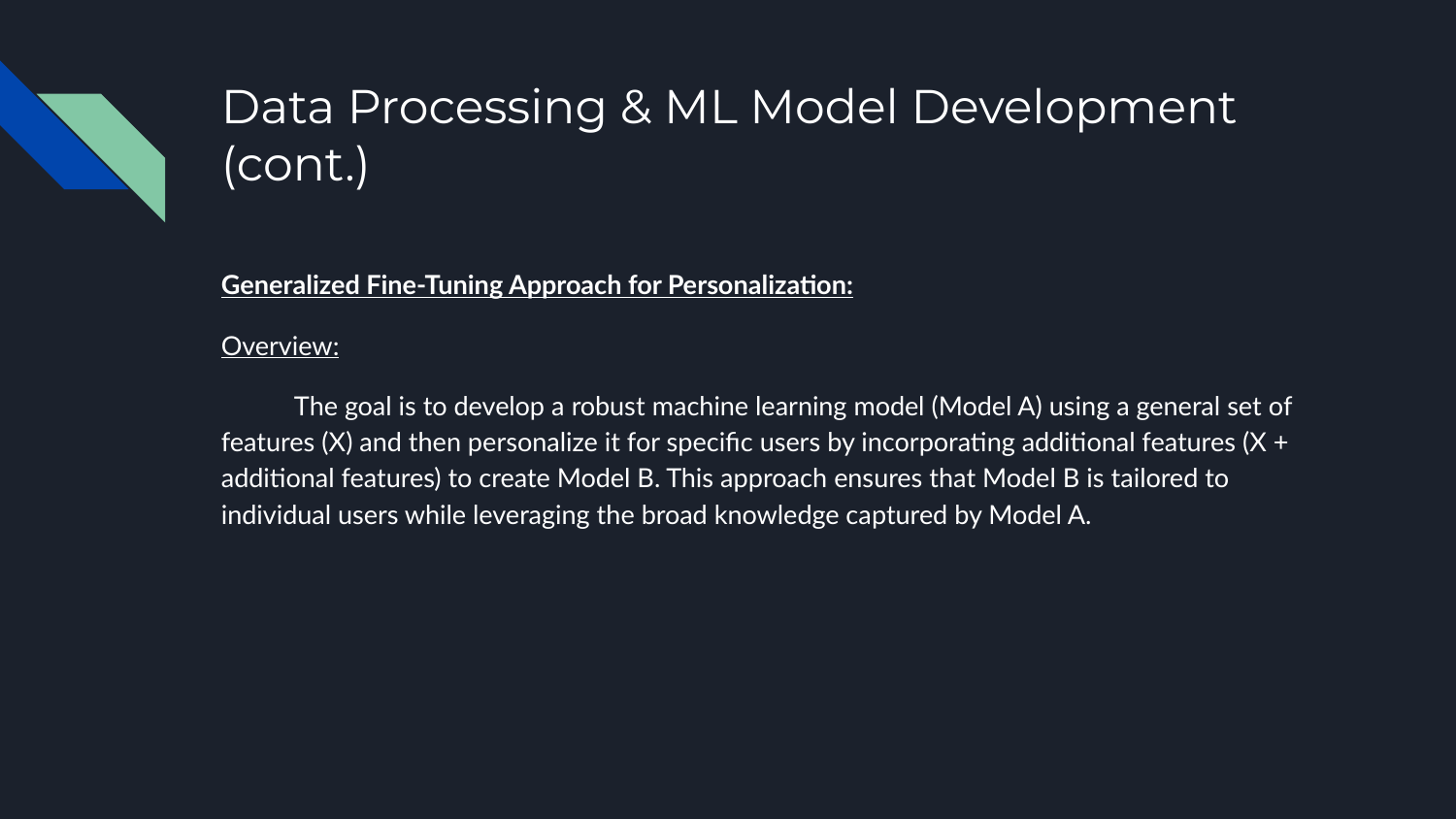

# Data Processing & ML Model Development (cont.)
Generalized Fine-Tuning Approach for Personalization:
Overview:
The goal is to develop a robust machine learning model (Model A) using a general set of features (X) and then personalize it for specific users by incorporating additional features (X + additional features) to create Model B. This approach ensures that Model B is tailored to individual users while leveraging the broad knowledge captured by Model A.